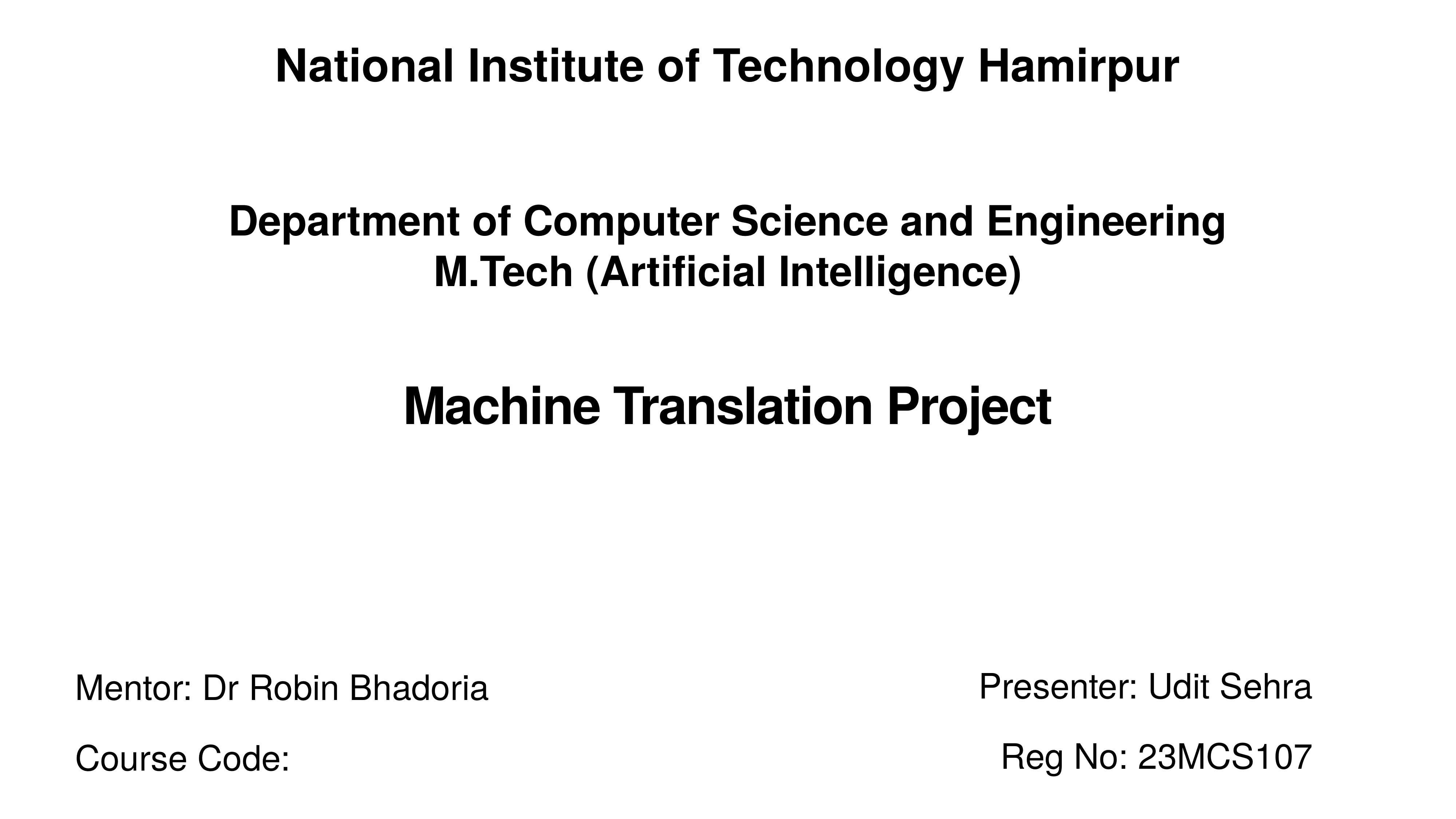

National Institute of Technology Hamirpur
Department of Computer Science and Engineering
M.Tech (Artificial Intelligence)
# Machine Translation Project
Presenter: Udit Sehra
Reg No: 23MCS107
Mentor: Dr Robin Bhadoria
Course Code: